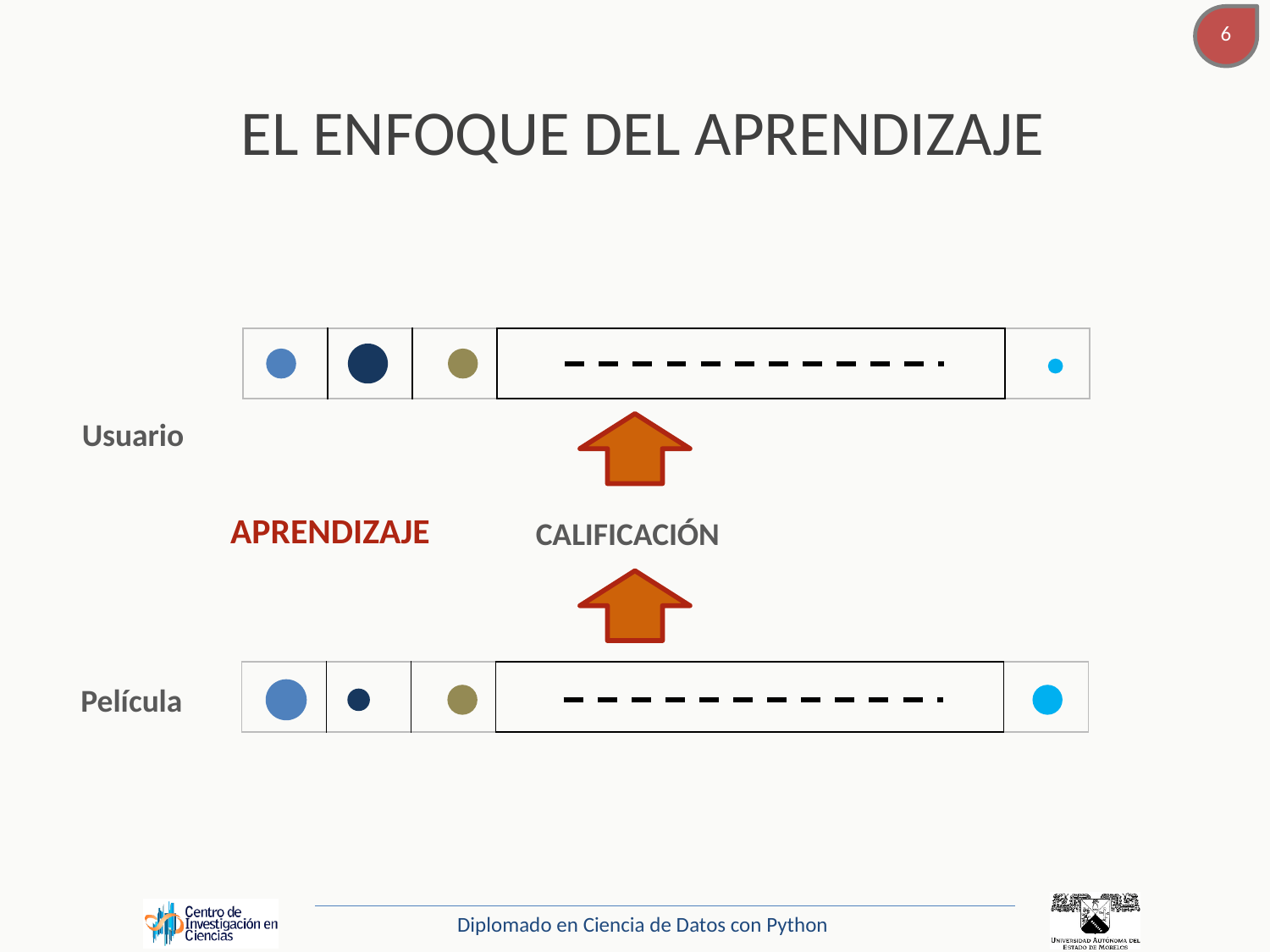

# EL ENFOQUE DEL APRENDIZAJE
|  |  |  |  |  |  |  |  |  |  |
| --- | --- | --- | --- | --- | --- | --- | --- | --- | --- |

Usuario

APRENDIZAJE
CALIFICACIÓN

|  |  |  |  |  |  |  |  |  |  |
| --- | --- | --- | --- | --- | --- | --- | --- | --- | --- |
Película

Diplomado en Ciencia de Datos con Python